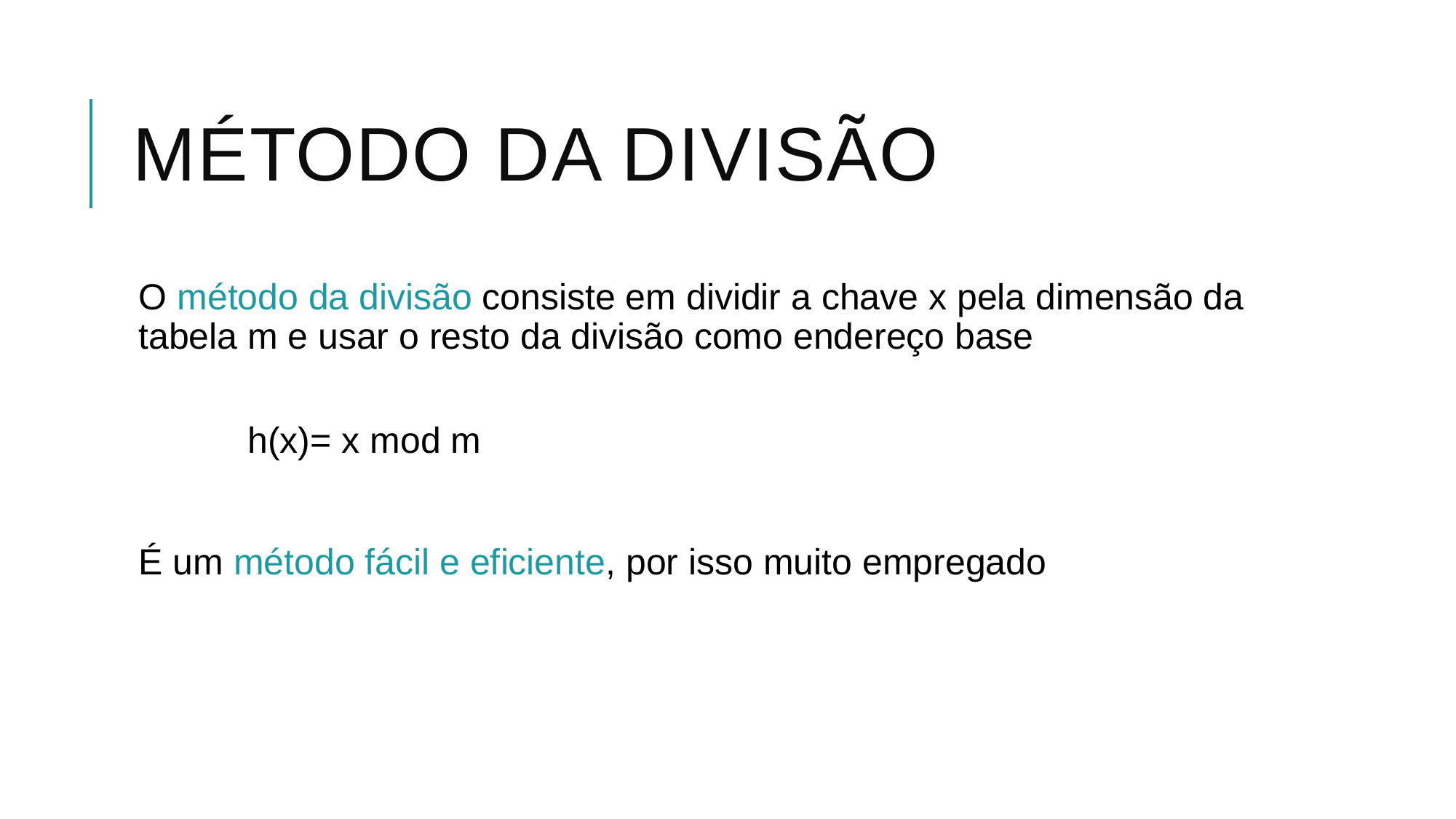

# Método da Divisão
O método da divisão consiste em dividir a chave x pela dimensão da
tabela m e usar o resto da divisão como endereço base
		h(x)= x mod m

É um método fácil e eficiente, por isso muito empregado